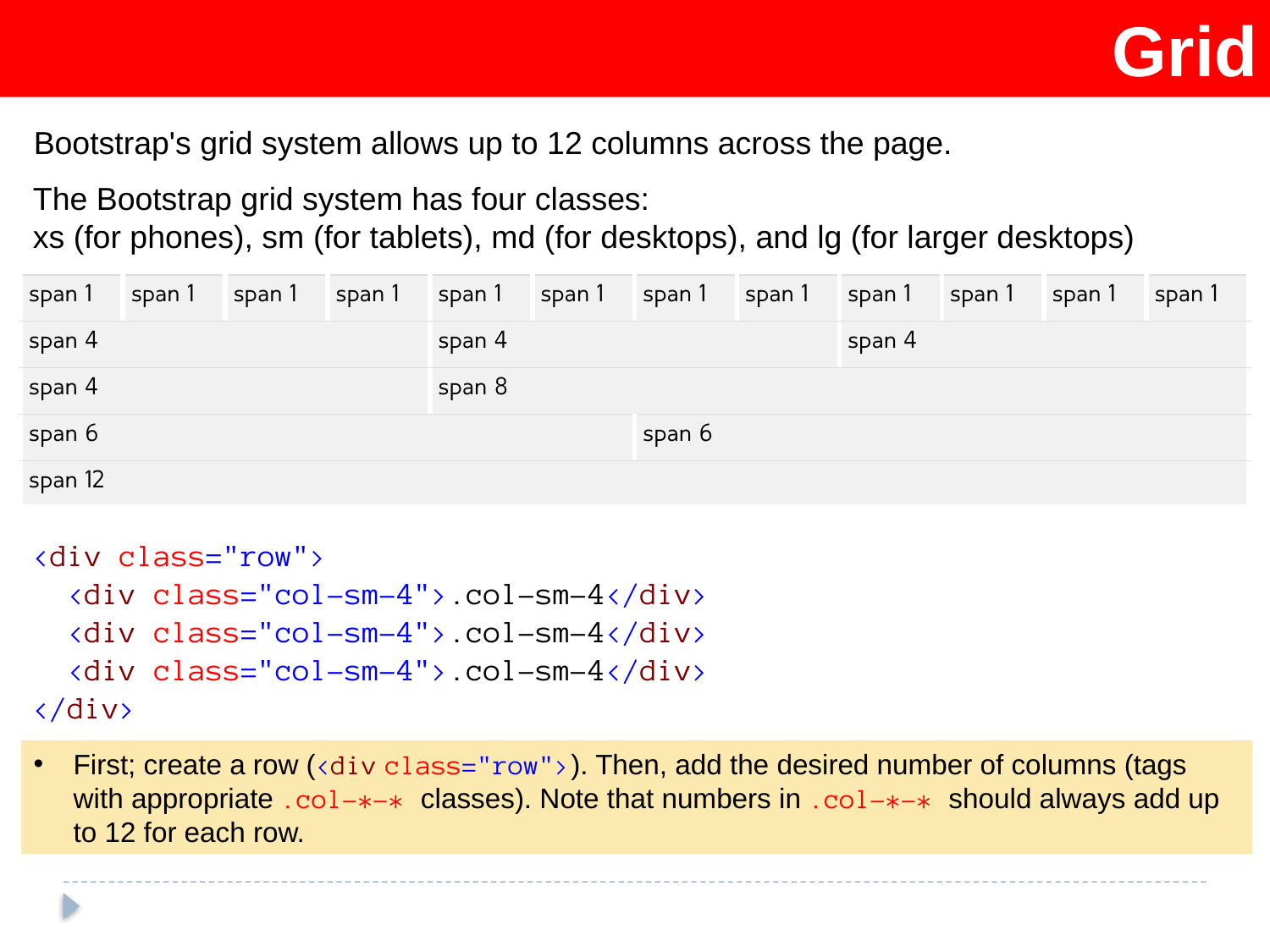

Grid
Bootstrap's grid system allows up to 12 columns across the page.
The Bootstrap grid system has four classes:
xs (for phones), sm (for tablets), md (for desktops), and lg (for larger desktops)
| span 1 | span 1 | span 1 | span 1 | span 1 | span 1 | span 1 | span 1 | span 1 | span 1 | span 1 | span 1 |
| --- | --- | --- | --- | --- | --- | --- | --- | --- | --- | --- | --- |
| span 4 |  |  |  | span 4 |  |  |  | span 4 |  |  |  |
| span 4 |  |  |  | span 8 |  |  |  |  |  |  |  |
| span 6 |  |  |  |  |  | span 6 |  |  |  |  |  |
| span 12 |  |  |  |  |  |  |  |  |  |  |  |
<div class="row">
  <div class="col-sm-4">.col-sm-4</div>
  <div class="col-sm-4">.col-sm-4</div>
  <div class="col-sm-4">.col-sm-4</div>
</div>
First; create a row (<div class="row">). Then, add the desired number of columns (tags with appropriate .col-*-* classes). Note that numbers in .col-*-* should always add up to 12 for each row.